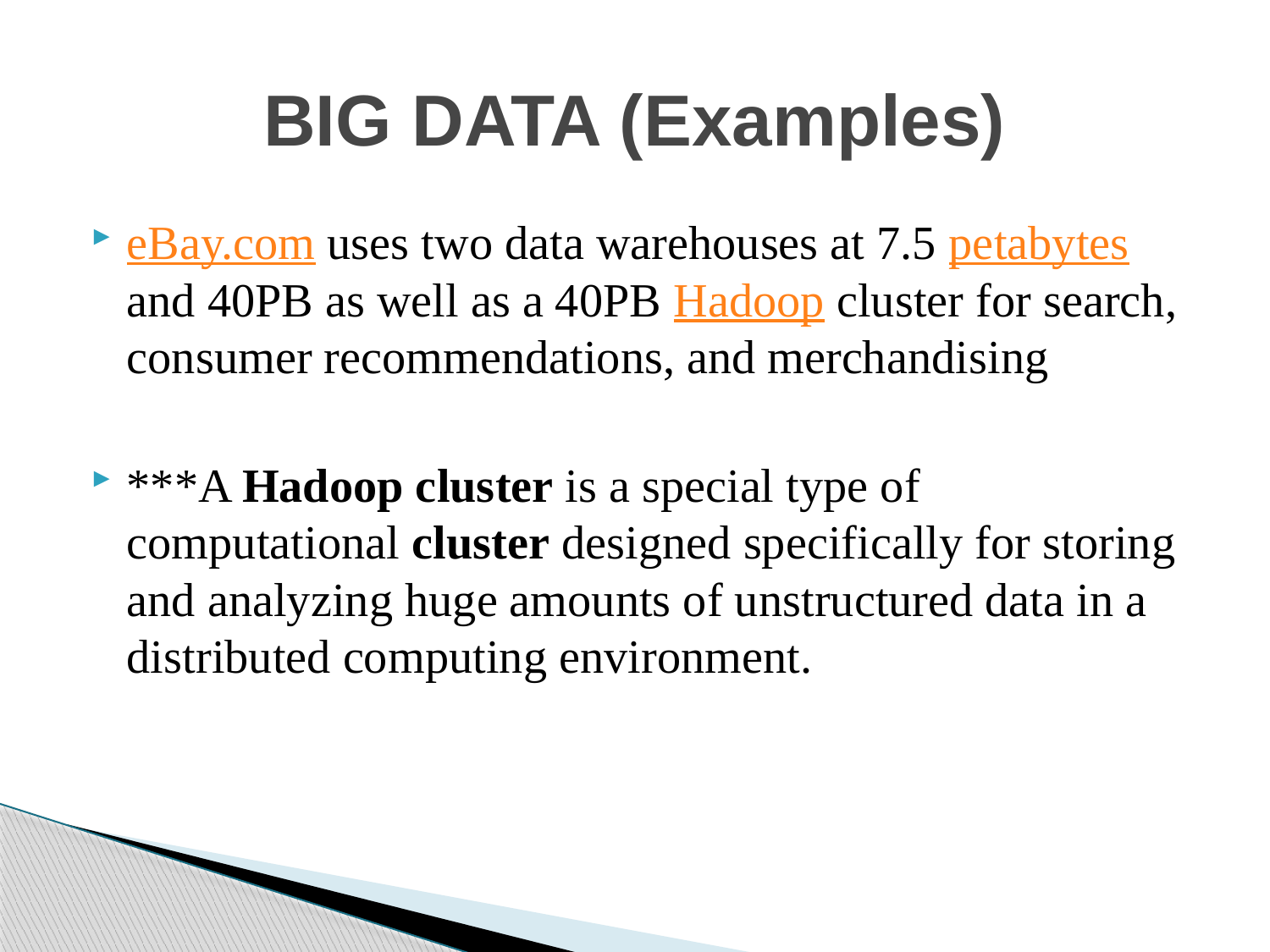

# BIG DATA (Examples)
eBay.com uses two data warehouses at 7.5 petabytes and 40PB as well as a 40PB Hadoop cluster for search, consumer recommendations, and merchandising

***A Hadoop cluster is a special type of computational cluster designed specifically for storing and analyzing huge amounts of unstructured data in a distributed computing environment.